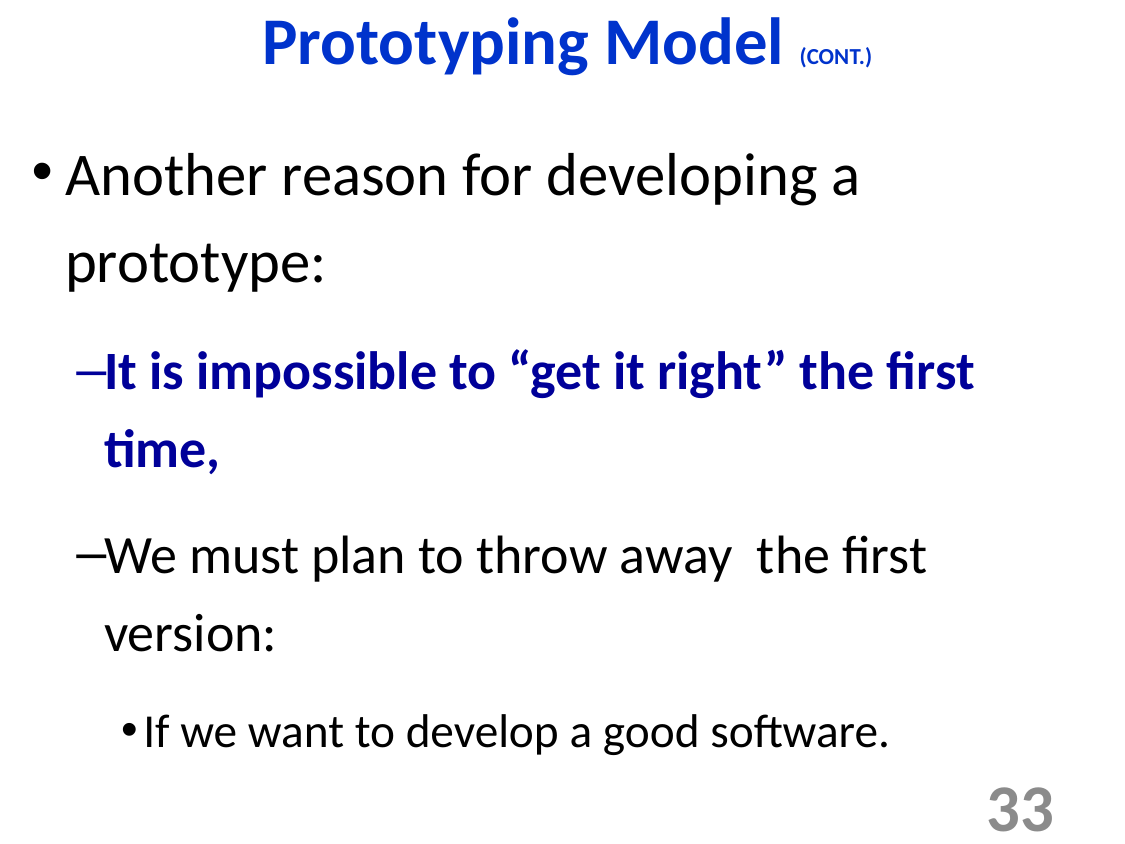

Prototyping Model (CONT.)‏
Another reason for developing a prototype:
It is impossible to “get it right” the first time,
We must plan to throw away  the first version:
If we want to develop a good software.
33